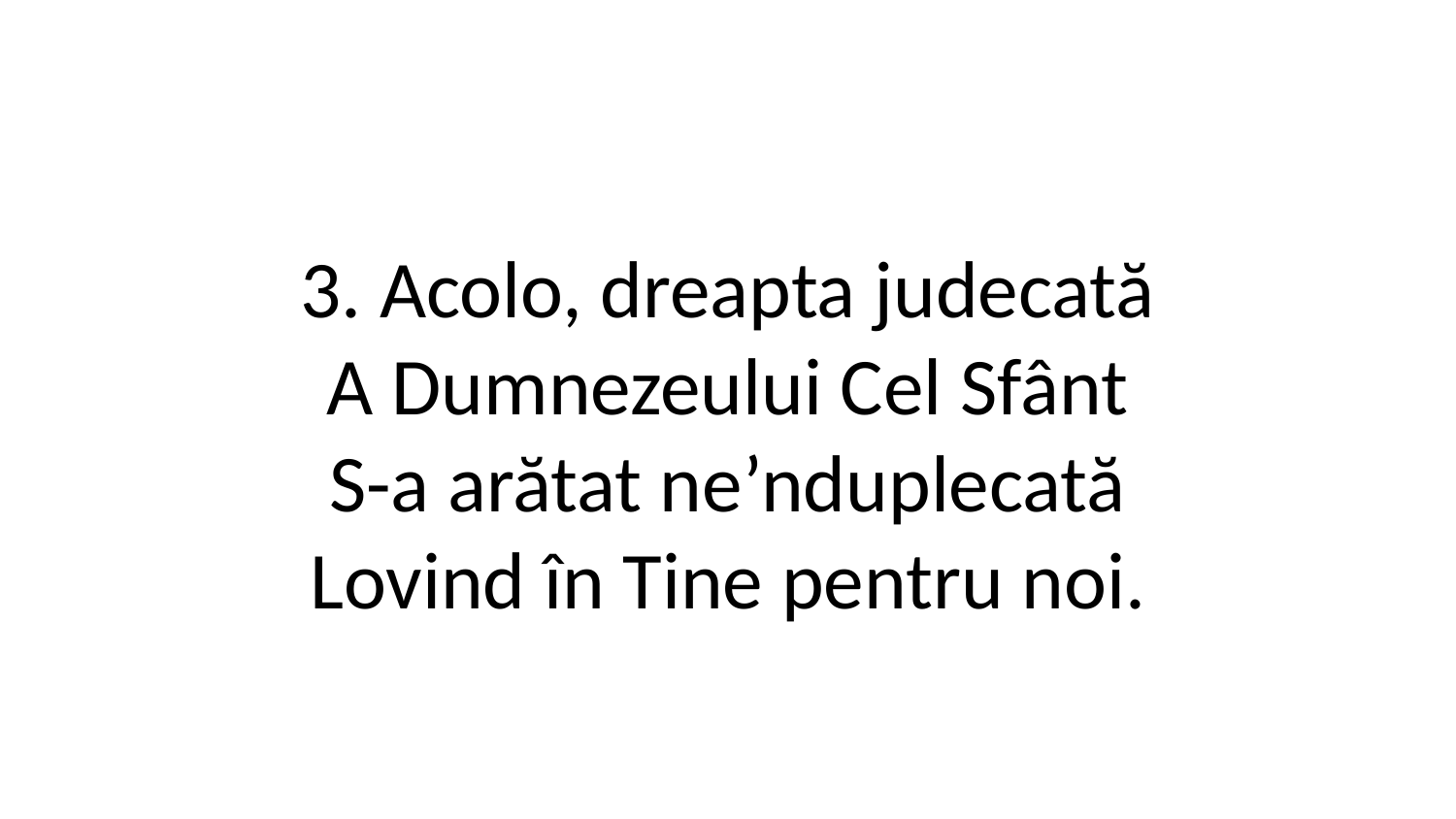

3. Acolo, dreapta judecată
A Dumnezeului Cel Sfânt
S-a arătat ne’nduplecată
Lovind în Tine pentru noi.